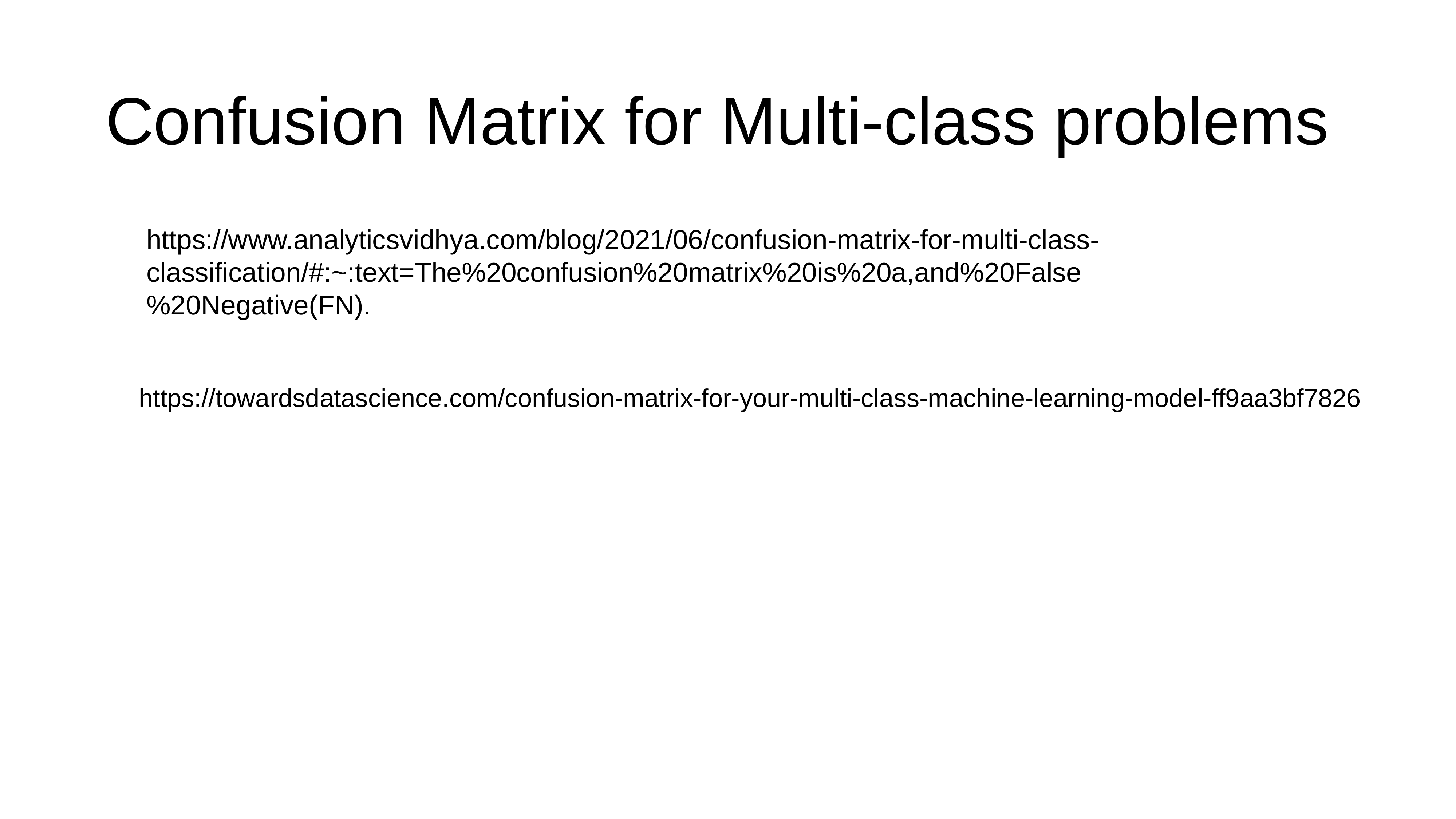

# Confusion Matrix for Multi-class problems
https://www.analyticsvidhya.com/blog/2021/06/confusion-matrix-for-multi-class-classification/#:~:text=The%20confusion%20matrix%20is%20a,and%20False%20Negative(FN).
https://towardsdatascience.com/confusion-matrix-for-your-multi-class-machine-learning-model-ff9aa3bf7826